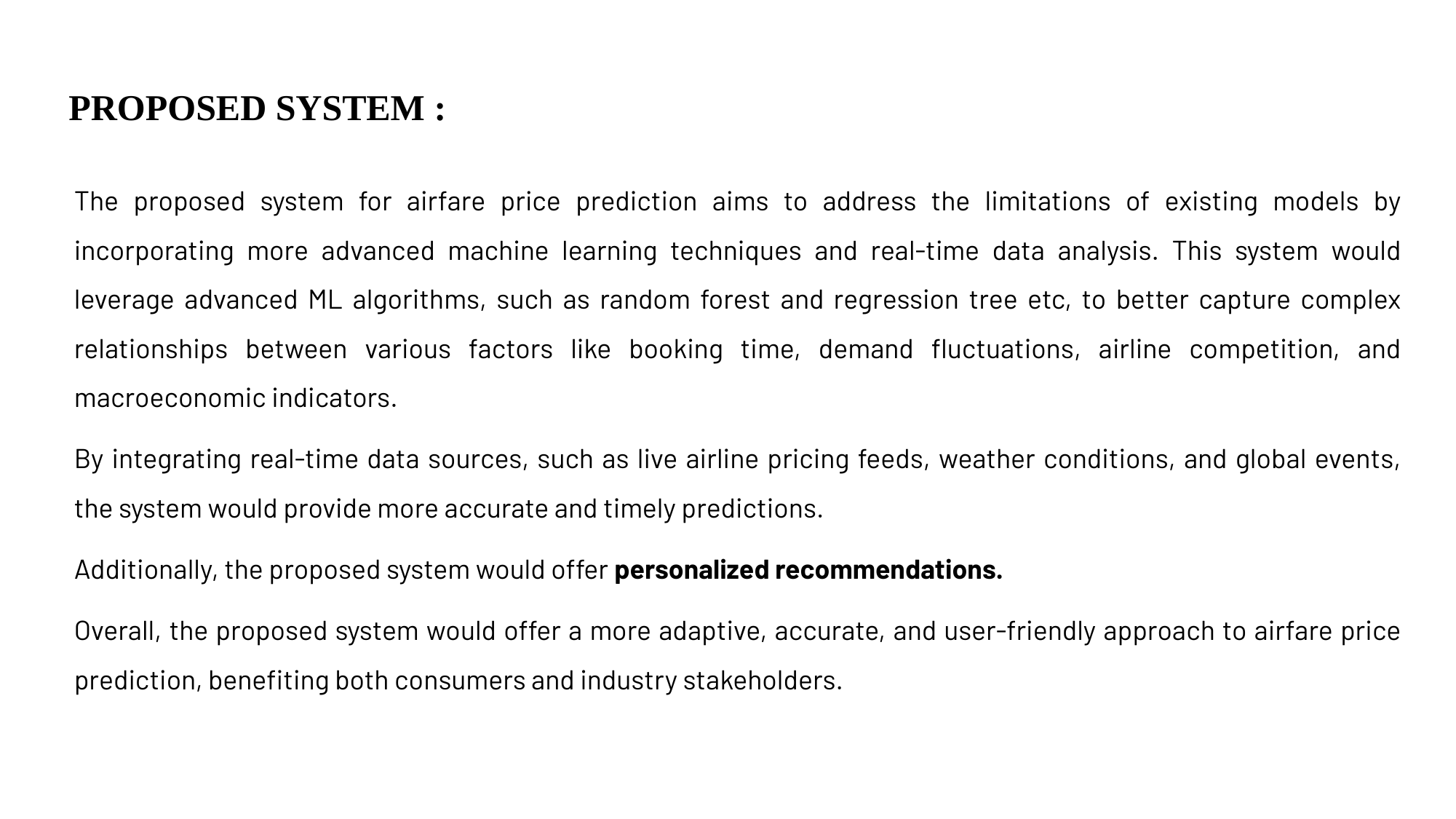

PROPOSED SYSTEM :
The proposed system for airfare price prediction aims to address the limitations of existing models by incorporating more advanced machine learning techniques and real-time data analysis. This system would leverage advanced ML algorithms, such as random forest and regression tree etc, to better capture complex relationships between various factors like booking time, demand fluctuations, airline competition, and macroeconomic indicators.
By integrating real-time data sources, such as live airline pricing feeds, weather conditions, and global events, the system would provide more accurate and timely predictions.
Additionally, the proposed system would offer personalized recommendations.
Overall, the proposed system would offer a more adaptive, accurate, and user-friendly approach to airfare price prediction, benefiting both consumers and industry stakeholders.